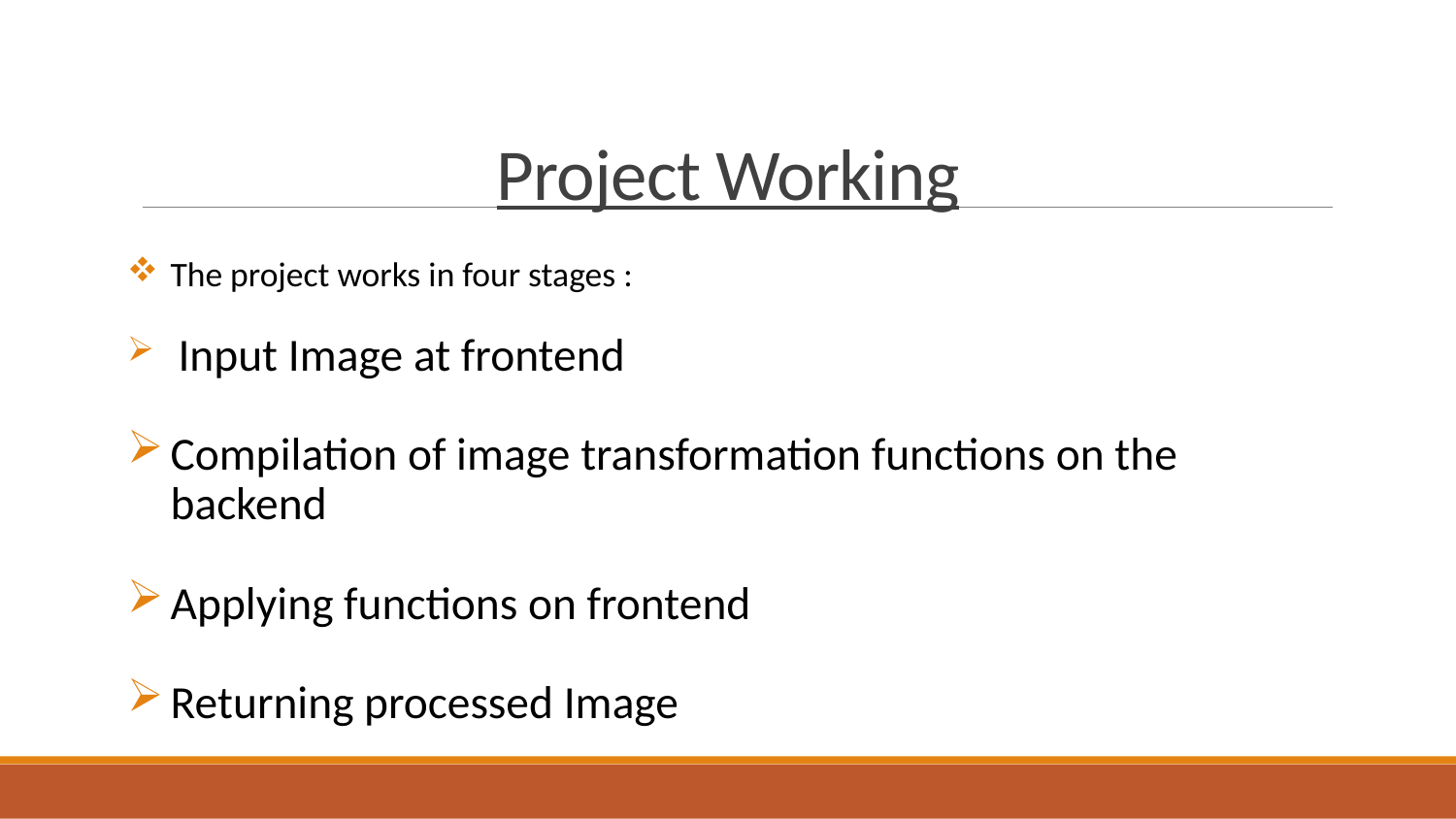

# Project Working
The project works in four stages :

 Input Image at frontend

Compilation of image transformation functions on the backend

Applying functions on frontend

Returning processed Image